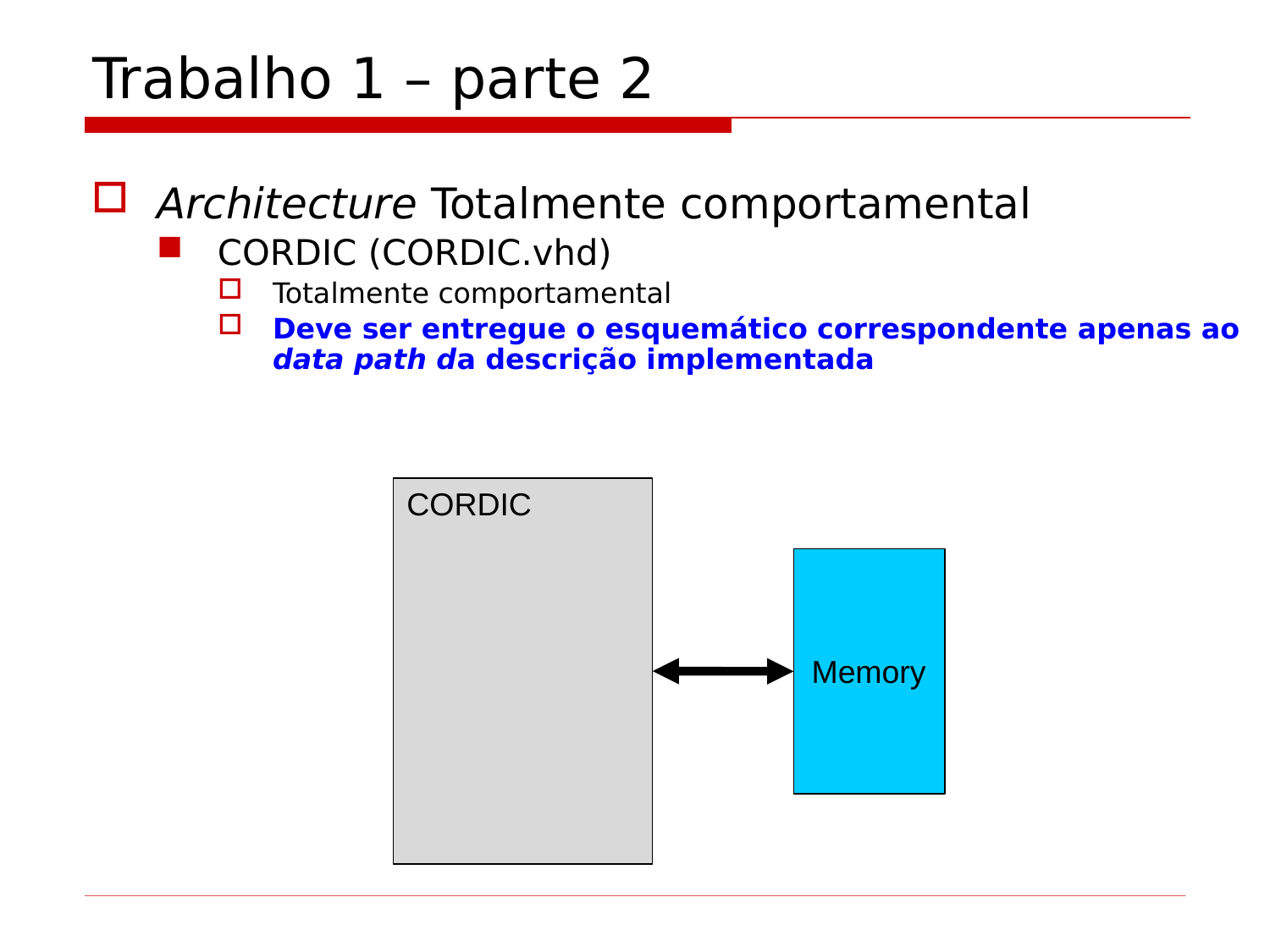

# Trabalho 1 – parte 2
Architecture Totalmente comportamental
CORDIC (CORDIC.vhd)
Totalmente comportamental
Deve ser entregue o esquemático correspondente apenas ao data path da descrição implementada

CORDIC

Memory